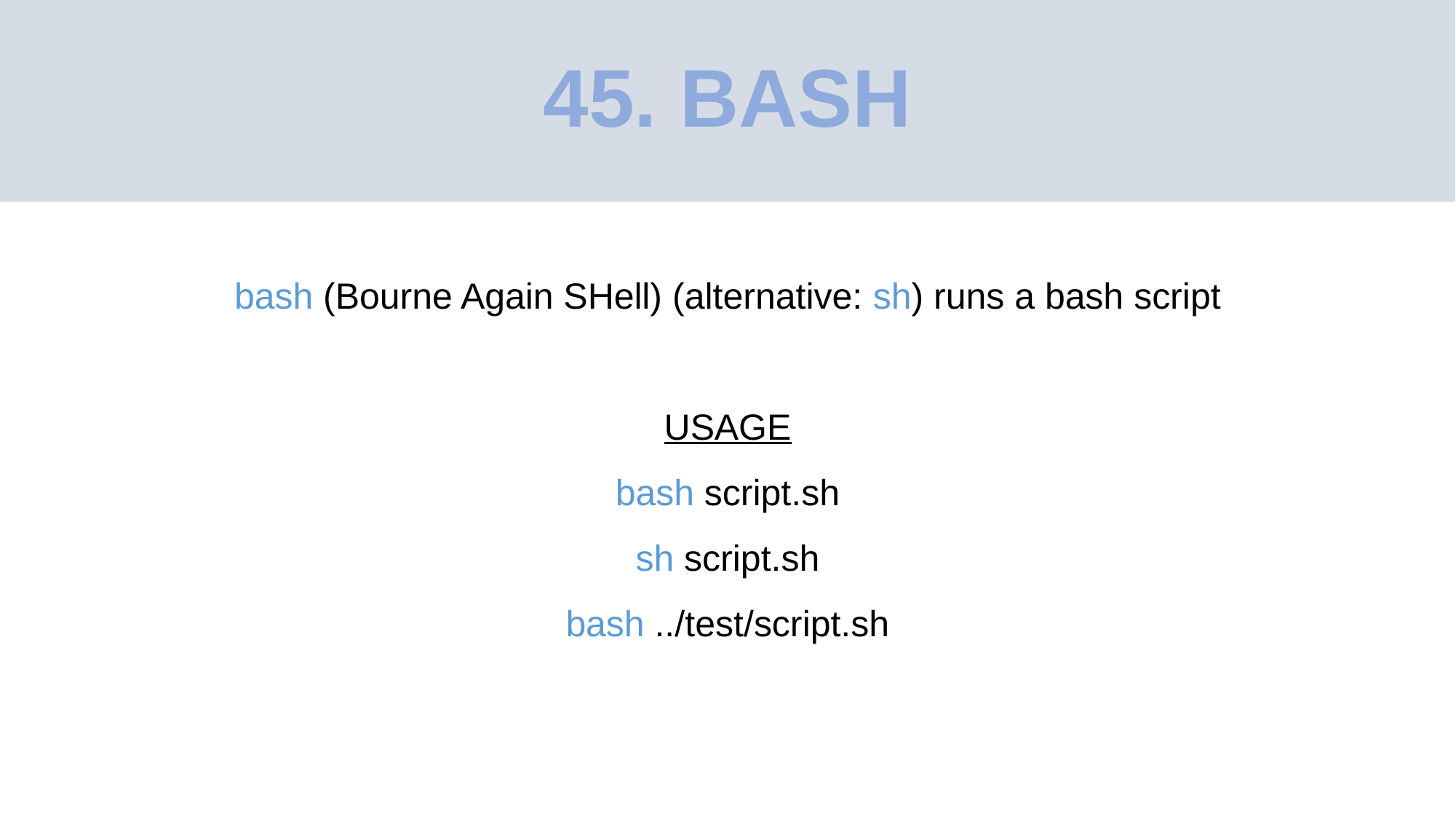

# 45. BASH

bash (Bourne Again SHell) (alternative: sh) runs a bash script

USAGE
bash script.sh
sh script.sh
bash ../test/script.sh